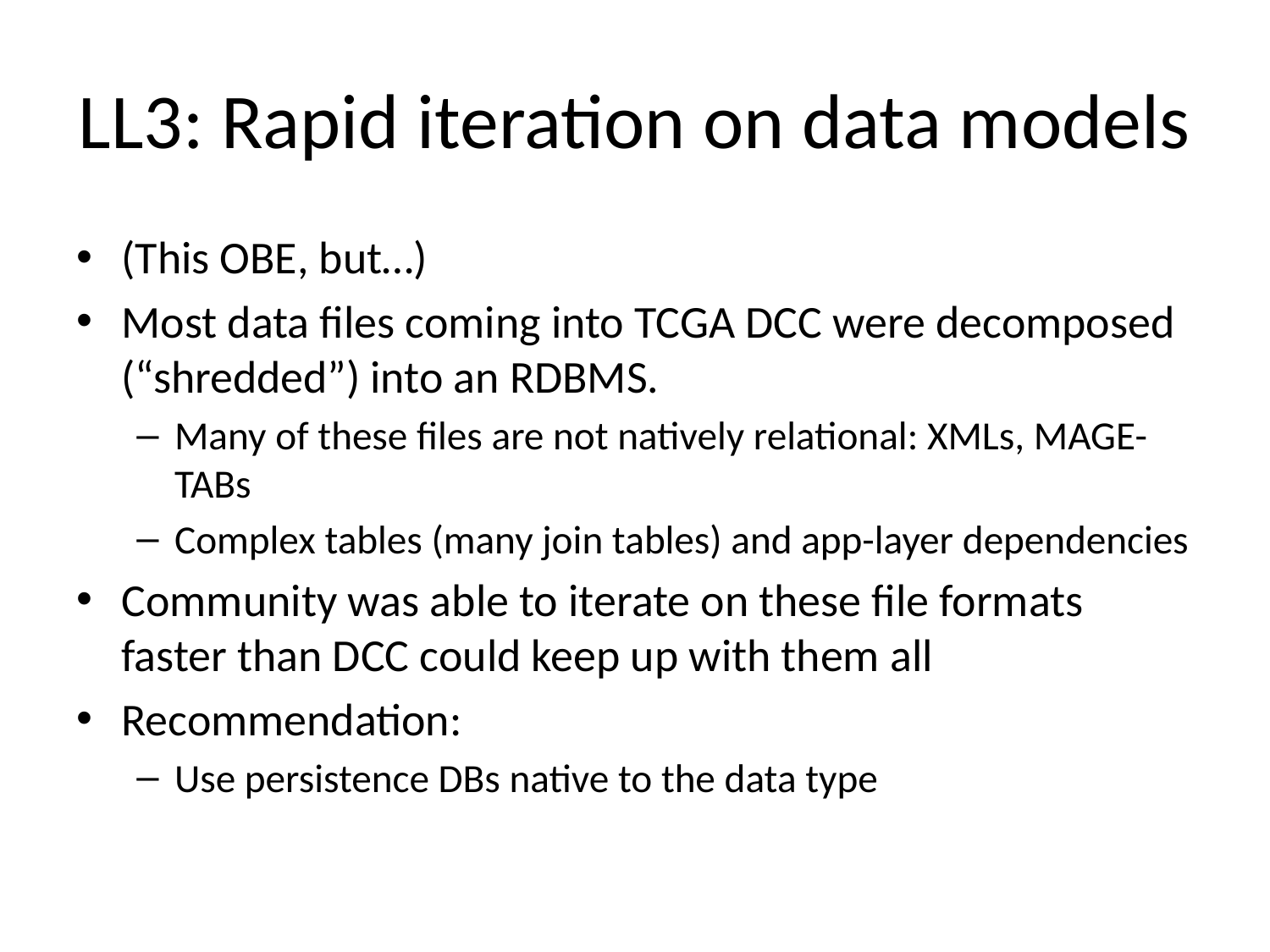

# LL3: Rapid iteration on data models
(This OBE, but…)
Most data files coming into TCGA DCC were decomposed (“shredded”) into an RDBMS.
Many of these files are not natively relational: XMLs, MAGE-TABs
Complex tables (many join tables) and app-layer dependencies
Community was able to iterate on these file formats faster than DCC could keep up with them all
Recommendation:
Use persistence DBs native to the data type